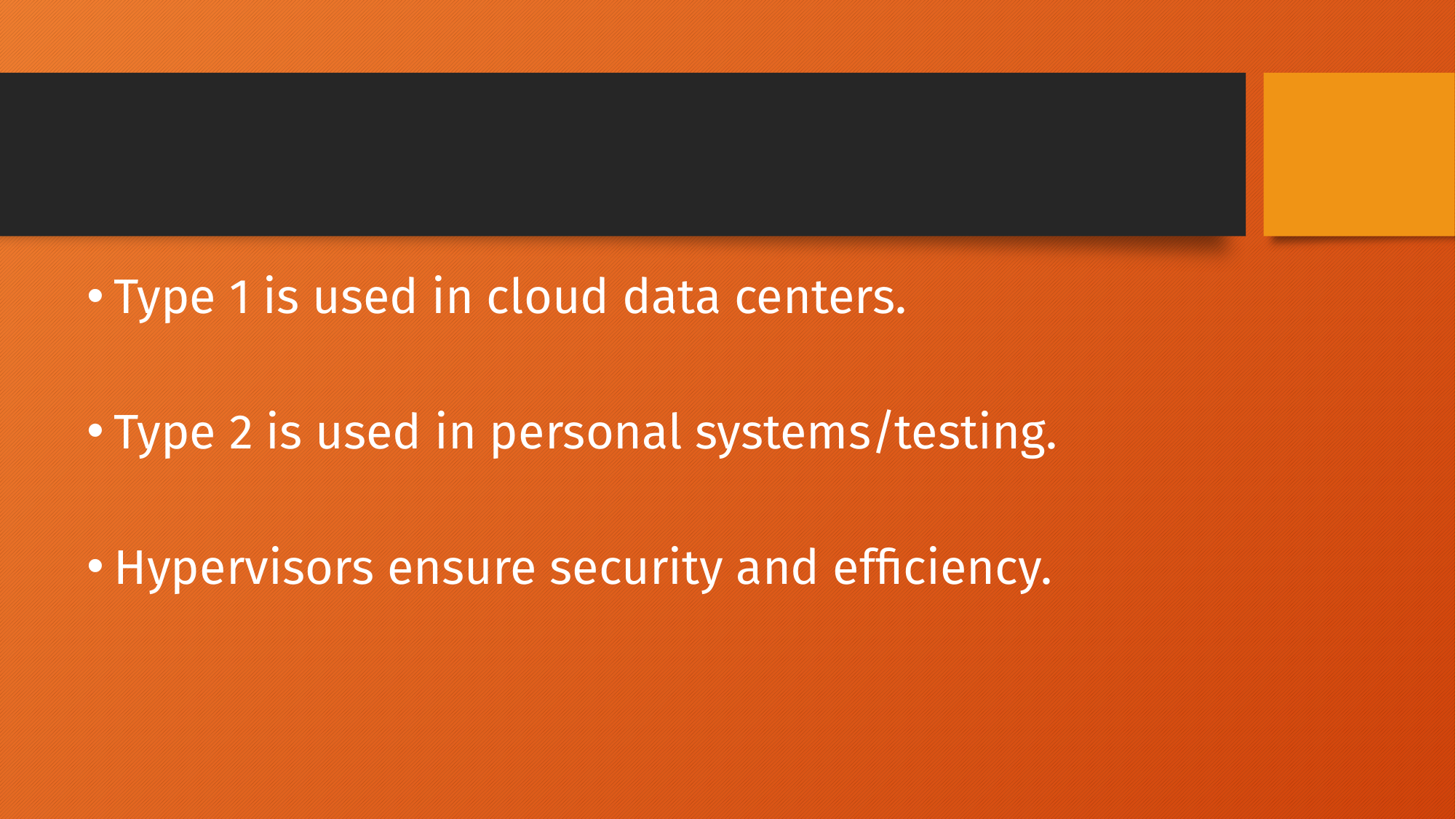

Type 1 is used in cloud data centers.

Type 2 is used in personal systems/testing.

Hypervisors ensure security and efficiency.